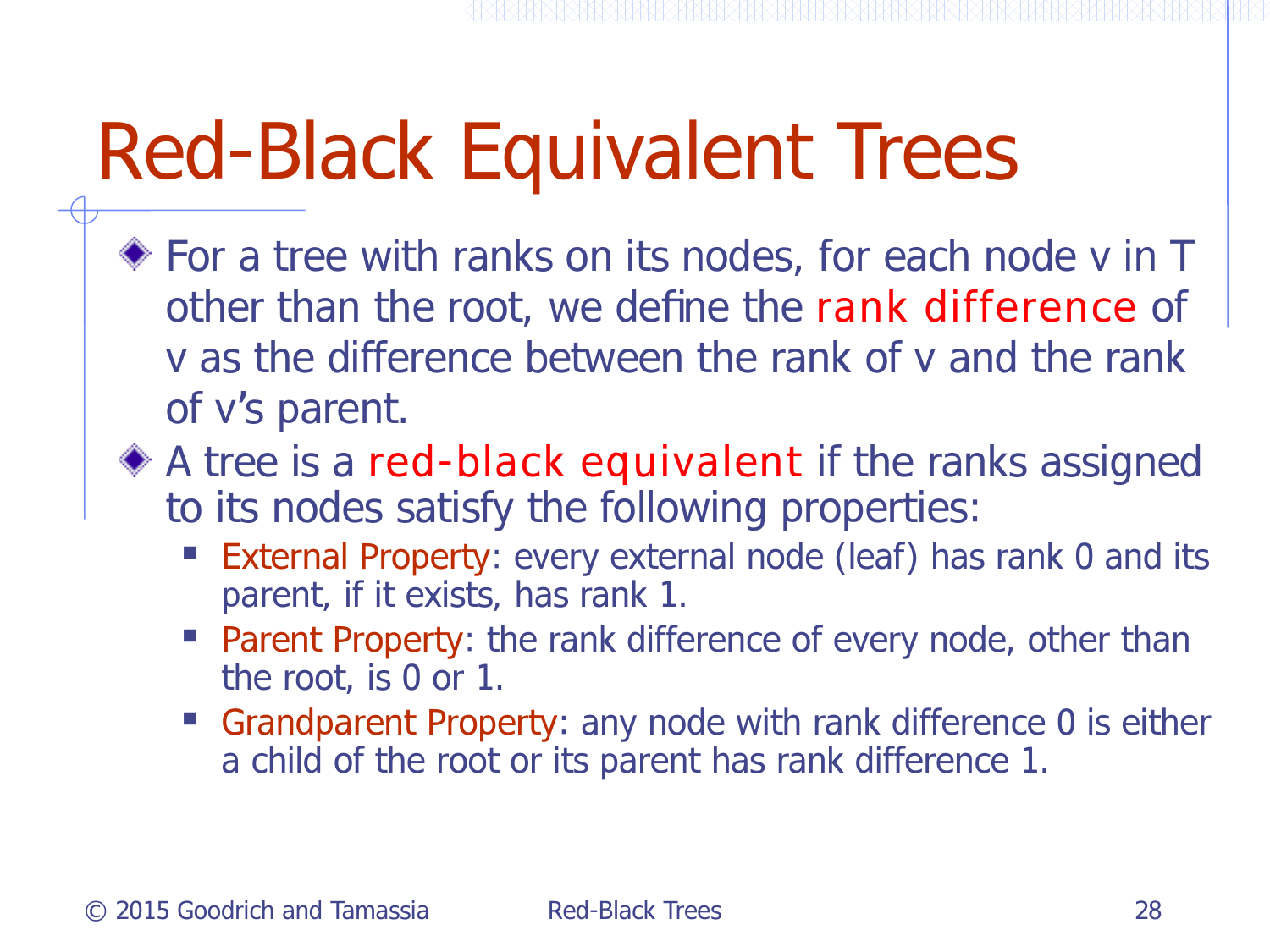

# Red-Black Equivalent Trees
For a tree with ranks on its nodes, for each node v in T other than the root, we define the rank difference of v as the difference between the rank of v and the rank of v’s parent.
A tree is a red-black equivalent if the ranks assigned to its nodes satisfy the following properties:
External Property: every external node (leaf) has rank 0 and its parent, if it exists, has rank 1.
Parent Property: the rank difference of every node, other than the root, is 0 or 1.
Grandparent Property: any node with rank difference 0 is either a child of the root or its parent has rank difference 1.
Red-Black Trees
28